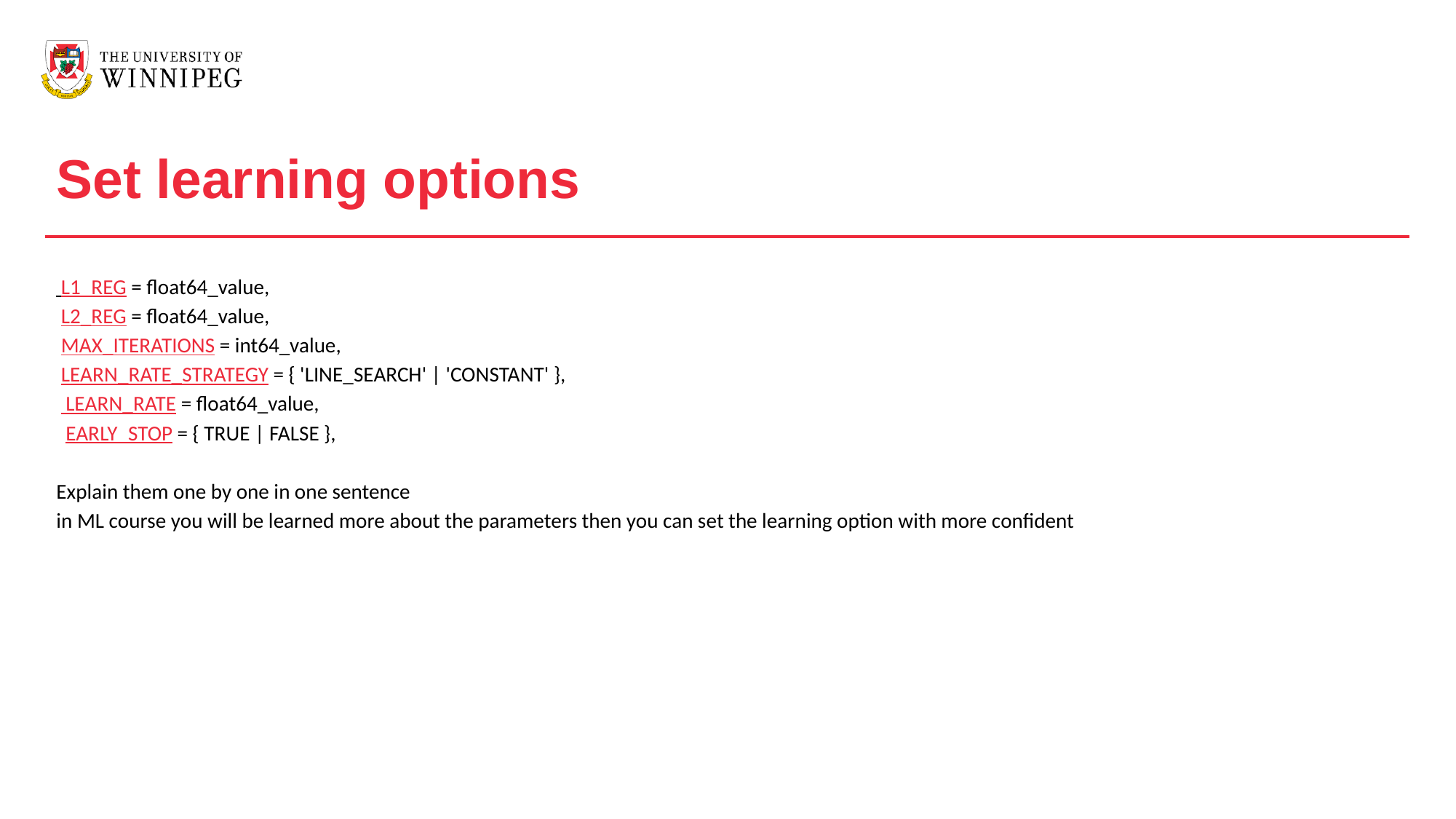

Set learning options
 L1_REG = float64_value,
 L2_REG = float64_value,
 MAX_ITERATIONS = int64_value,
 LEARN_RATE_STRATEGY = { 'LINE_SEARCH' | 'CONSTANT' },
  LEARN_RATE = float64_value,
  EARLY_STOP = { TRUE | FALSE },

Explain them one by one in one sentence
in ML course you will be learned more about the parameters then you can set the learning option with more confident